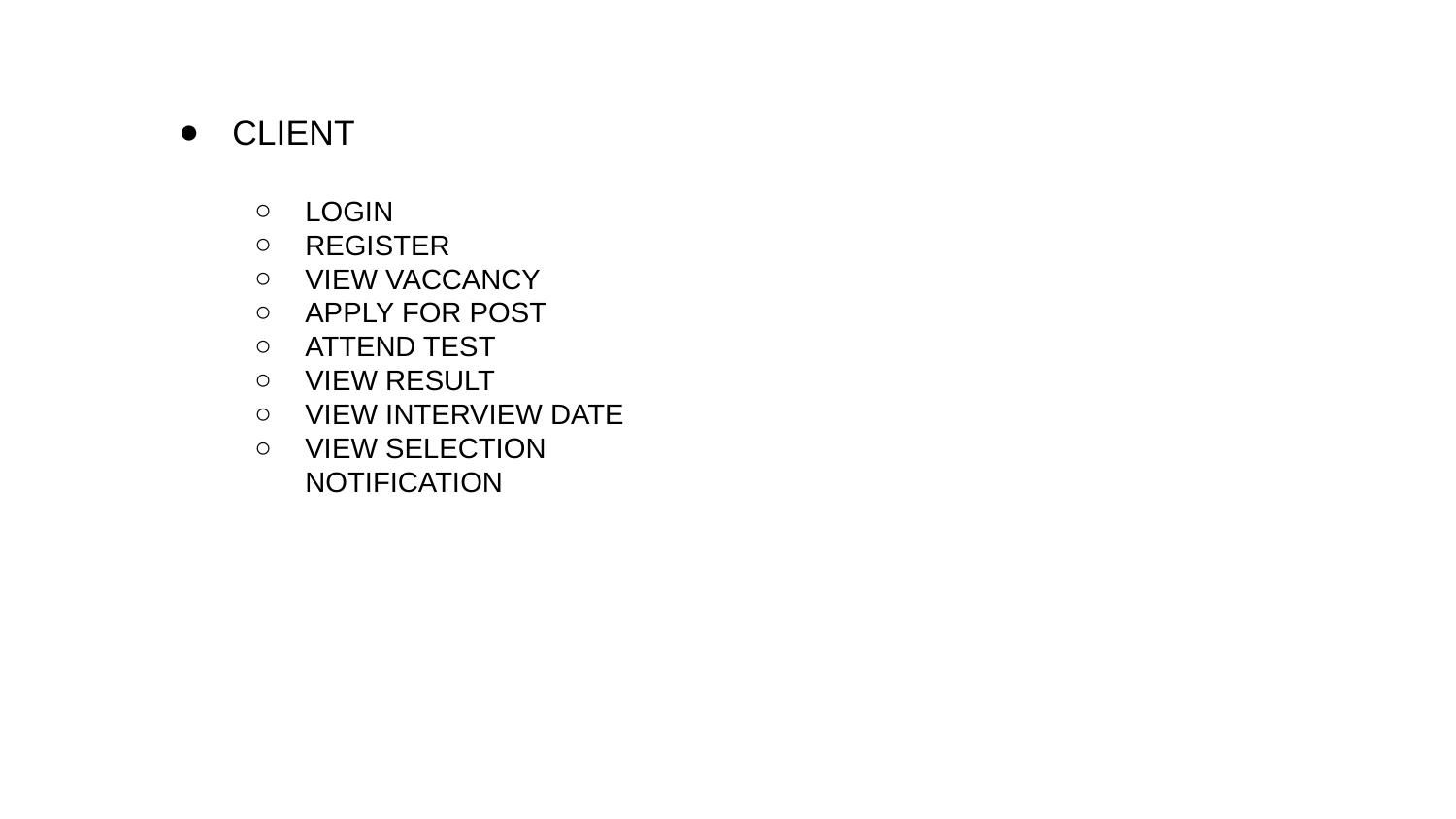

CLIENT

LOGIN
REGISTER
VIEW VACCANCY
APPLY FOR POST
ATTEND TEST
VIEW RESULT
VIEW INTERVIEW DATE
VIEW SELECTION NOTIFICATION